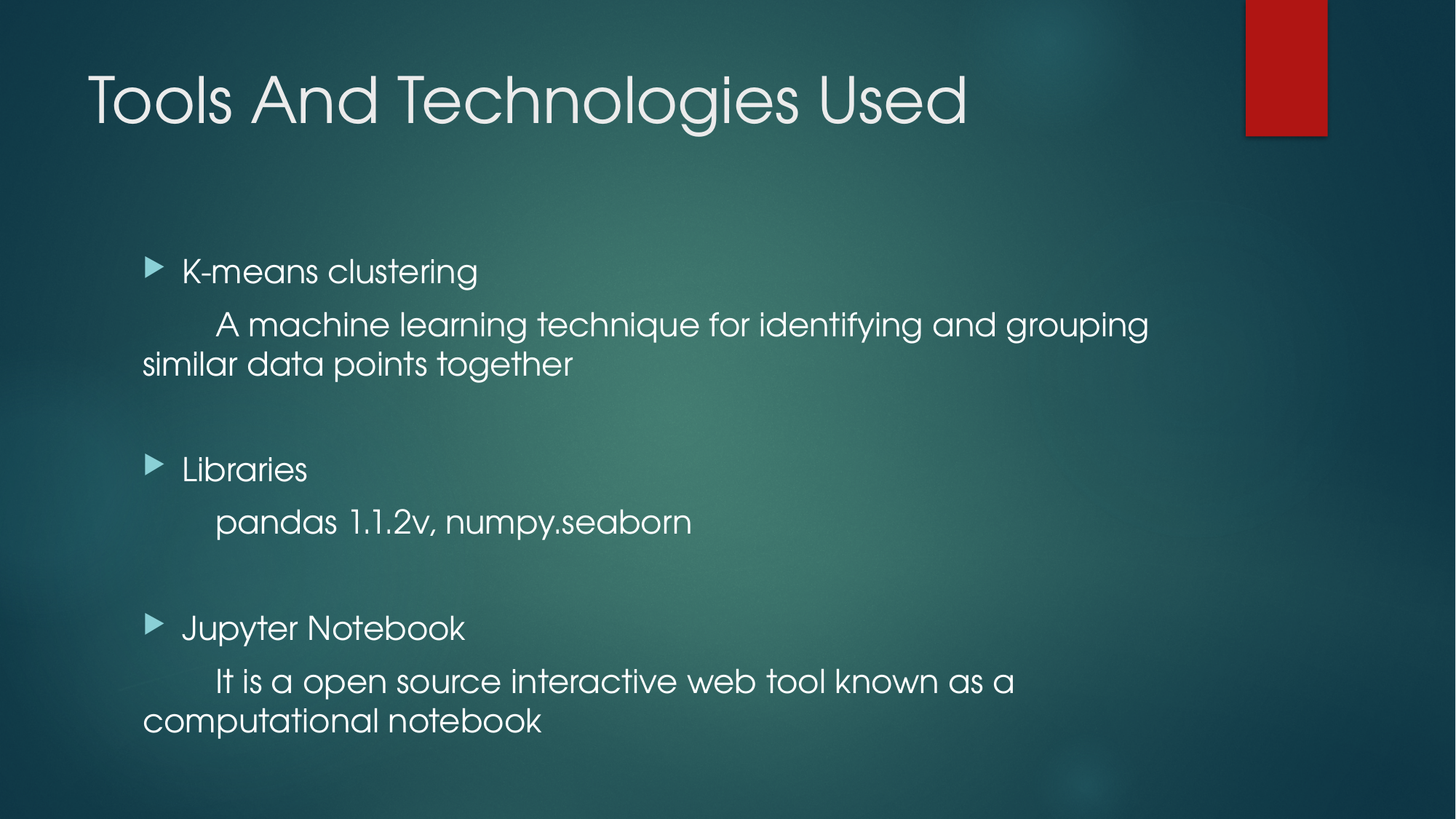

# Tools And Technologies Used
K-means clustering
        A machine learning technique for identifying and grouping similar data points together

Libraries
        pandas 1.1.2v, numpy.seaborn

Jupyter Notebook
        It is a open source interactive web tool known as a computational notebook